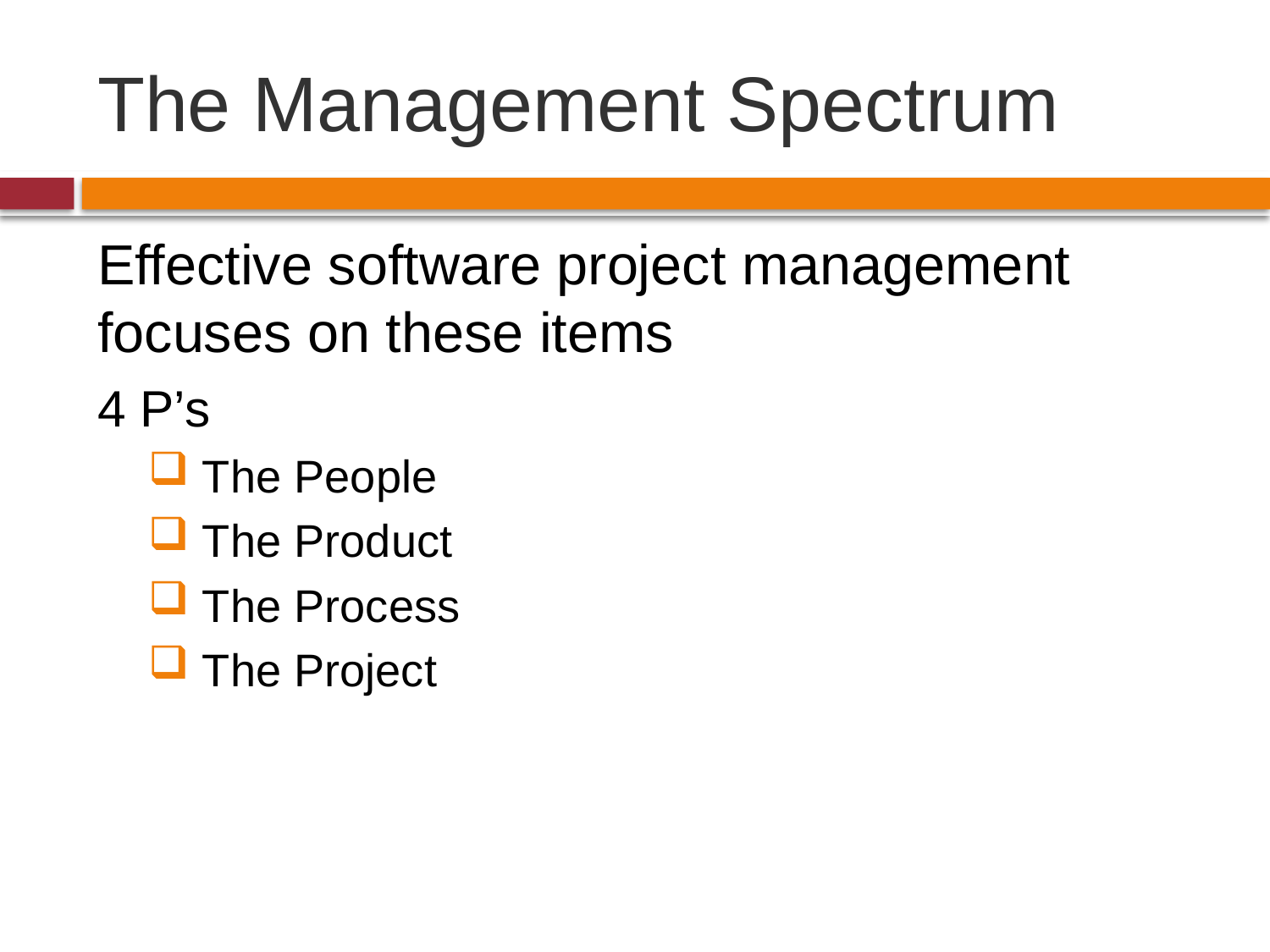

# The Management Spectrum
Effective software project management focuses on these items
4 P’s
 The People
 The Product
 The Process
 The Project